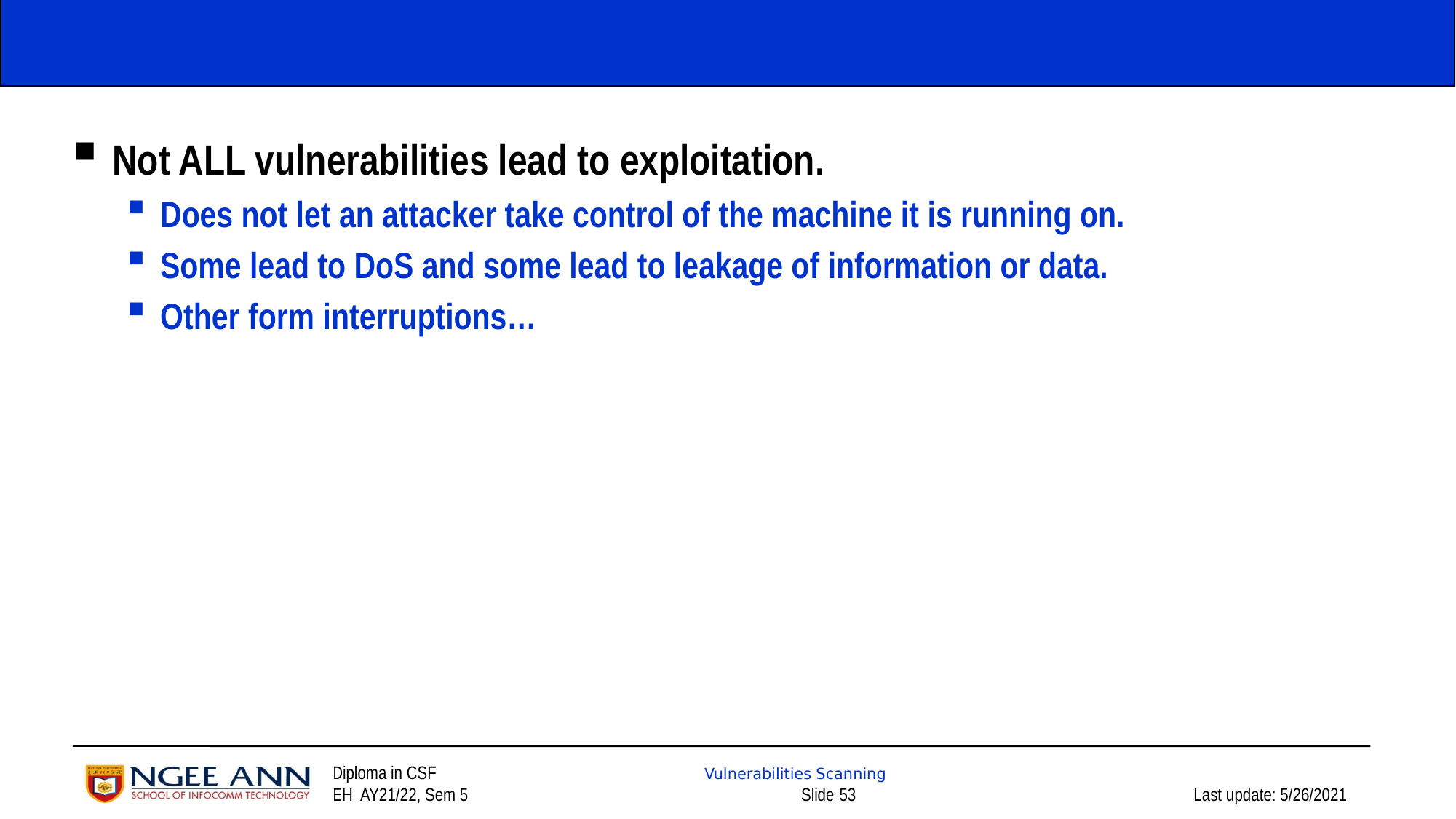

Not ALL vulnerabilities lead to exploitation.
Does not let an attacker take control of the machine it is running on.
Some lead to DoS and some lead to leakage of information or data.
Other form interruptions…